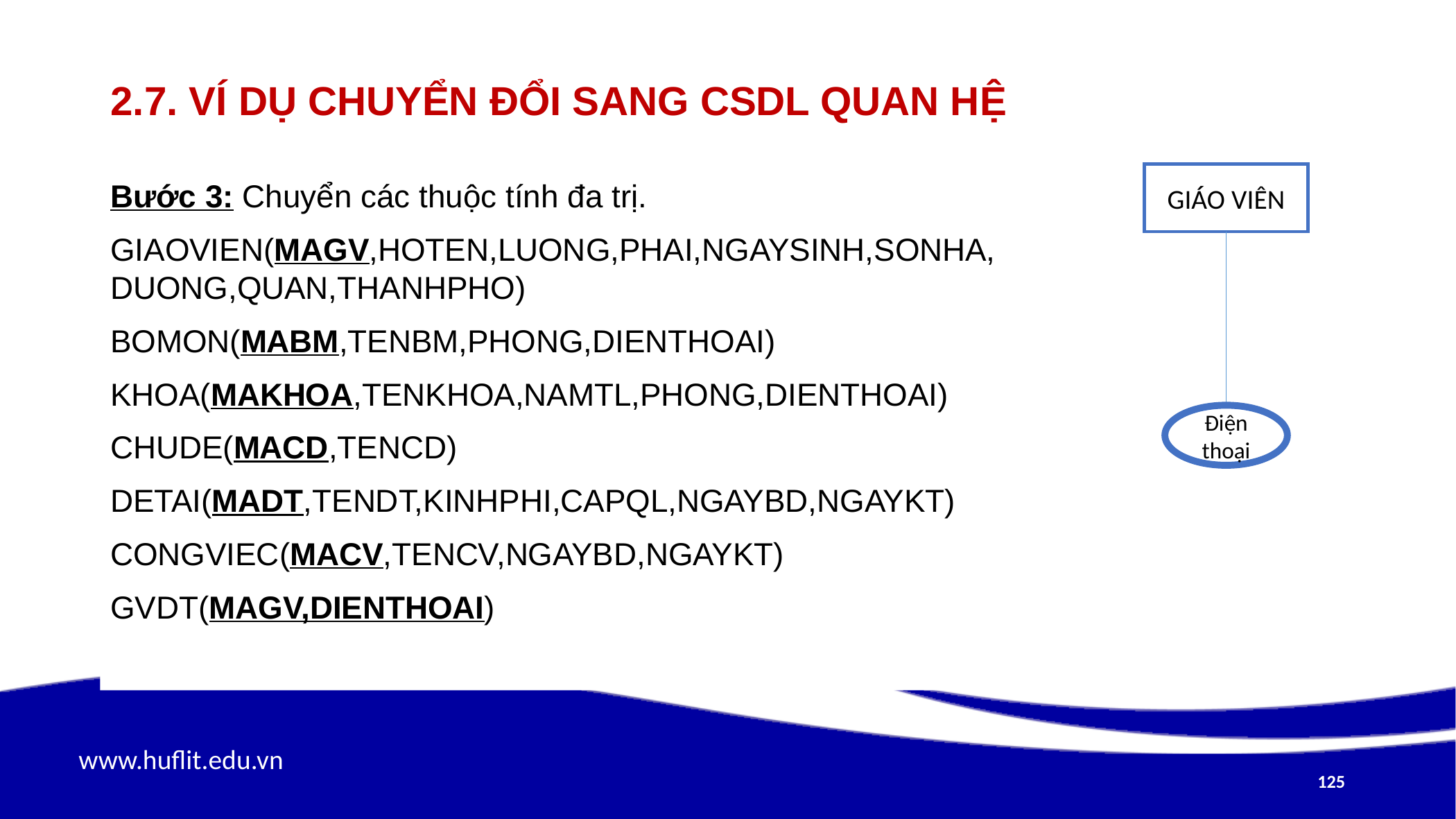

# 2.7. Ví dụ chuyển đổi sang CSDL quan hệ
GIÁO VIÊN
Bước 3: Chuyển các thuộc tính đa trị.
GIAOVIEN(MAGV,HOTEN,LUONG,PHAI,NGAYSINH,SONHA, DUONG,QUAN,THANHPHO)
BOMON(MABM,TENBM,PHONG,DIENTHOAI)
KHOA(MAKHOA,TENKHOA,NAMTL,PHONG,DIENTHOAI)
CHUDE(MACD,TENCD)
DETAI(MADT,TENDT,KINHPHI,CAPQL,NGAYBD,NGAYKT)
CONGVIEC(MACV,TENCV,NGAYBD,NGAYKT)
GVDT(MAGV,DIENTHOAI)

Điện thoại
125